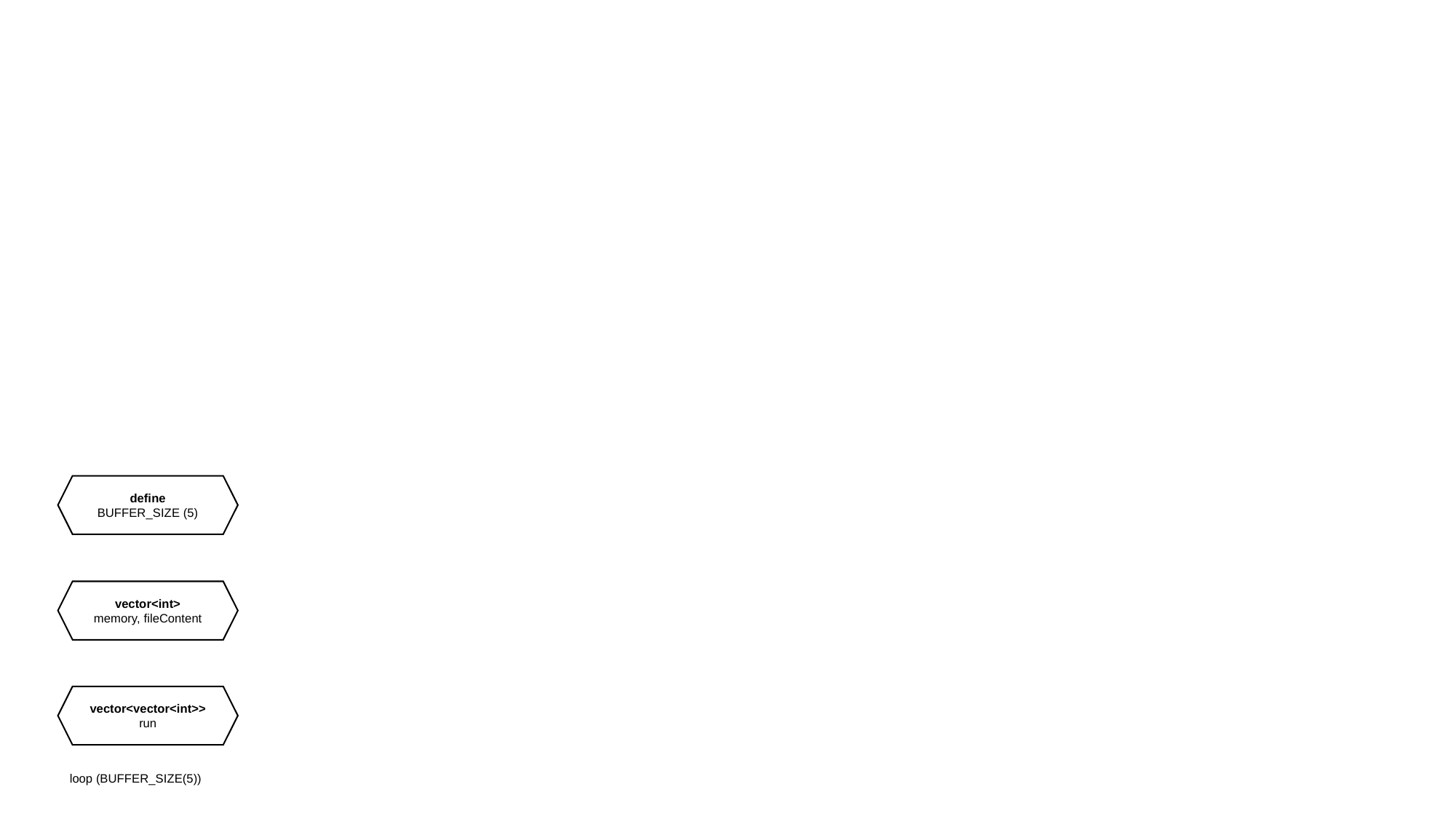

define
BUFFER_SIZE (5)
vector<int>
memory, fileContent
vector<vector<int>>
run
loop (BUFFER_SIZE(5))